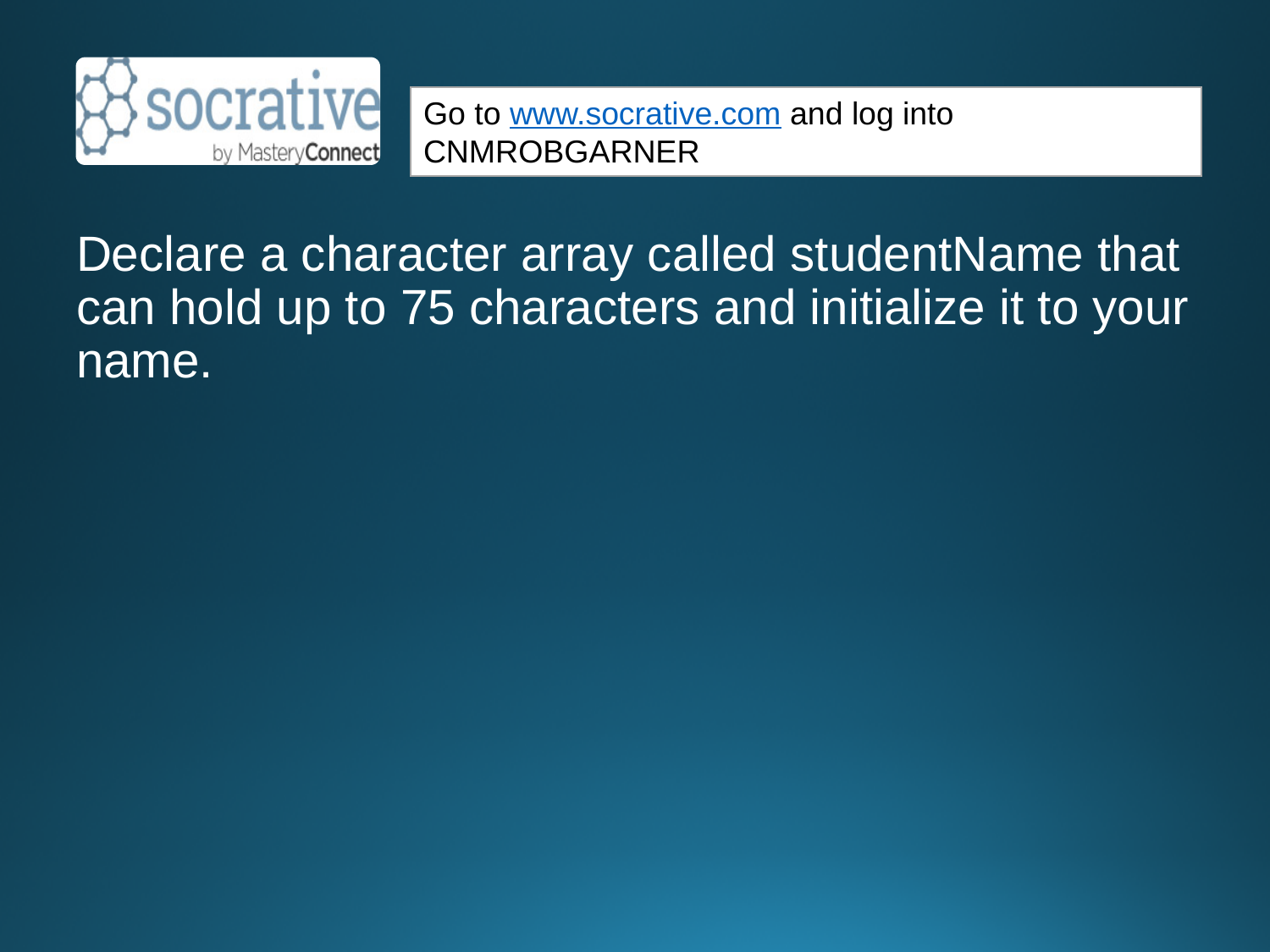

Declare a character array called studentName that can hold up to 75 characters and initialize it to your name.